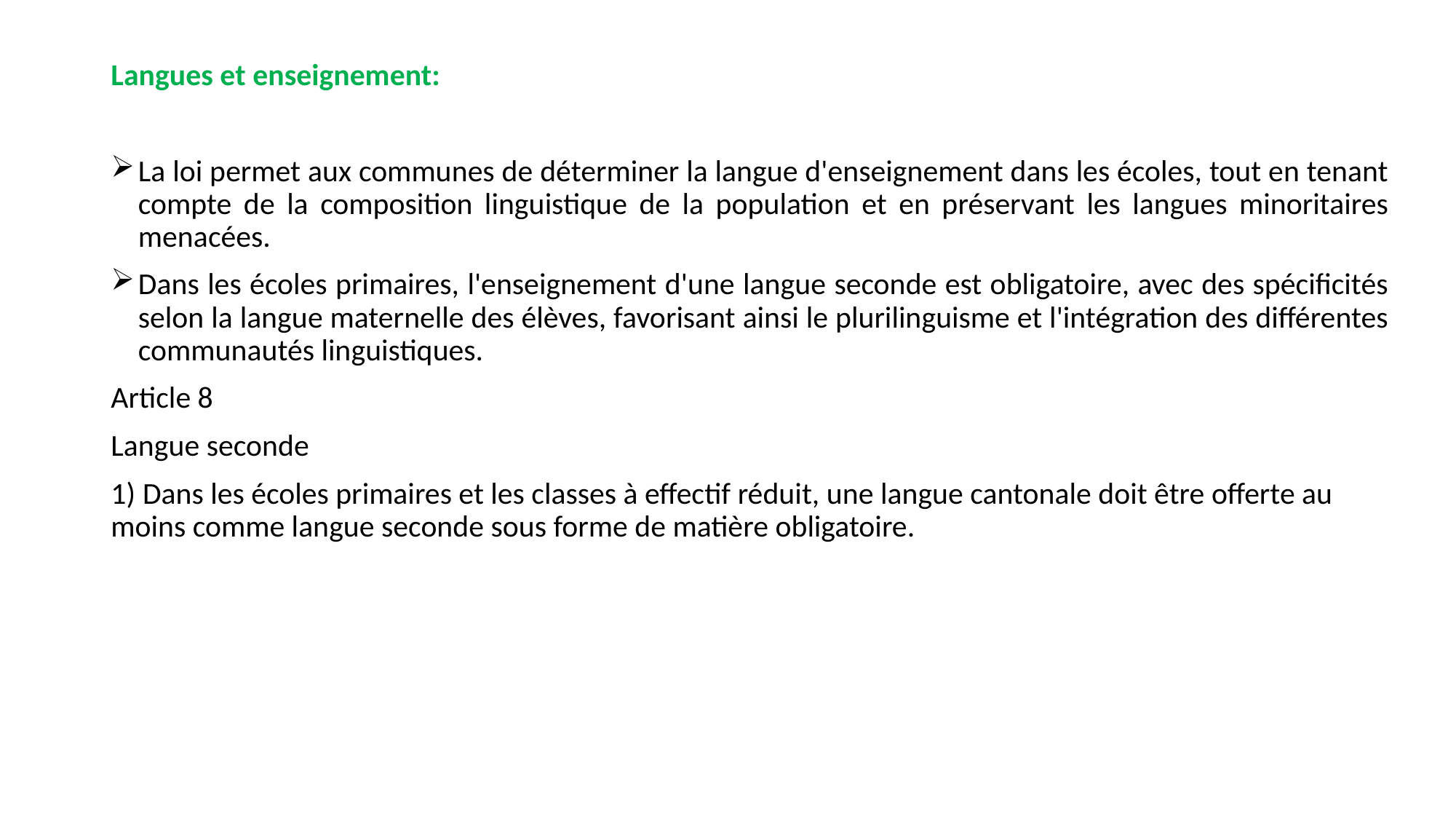

Langues et enseignement:

La loi permet aux communes de déterminer la langue d'enseignement dans les écoles, tout en tenant compte de la composition linguistique de la population et en préservant les langues minoritaires menacées.
Dans les écoles primaires, l'enseignement d'une langue seconde est obligatoire, avec des spécificités selon la langue maternelle des élèves, favorisant ainsi le plurilinguisme et l'intégration des différentes communautés linguistiques.
Article 8
Langue seconde
1) Dans les écoles primaires et les classes à effectif réduit, une langue cantonale doit être offerte au moins comme langue seconde sous forme de matière obligatoire.